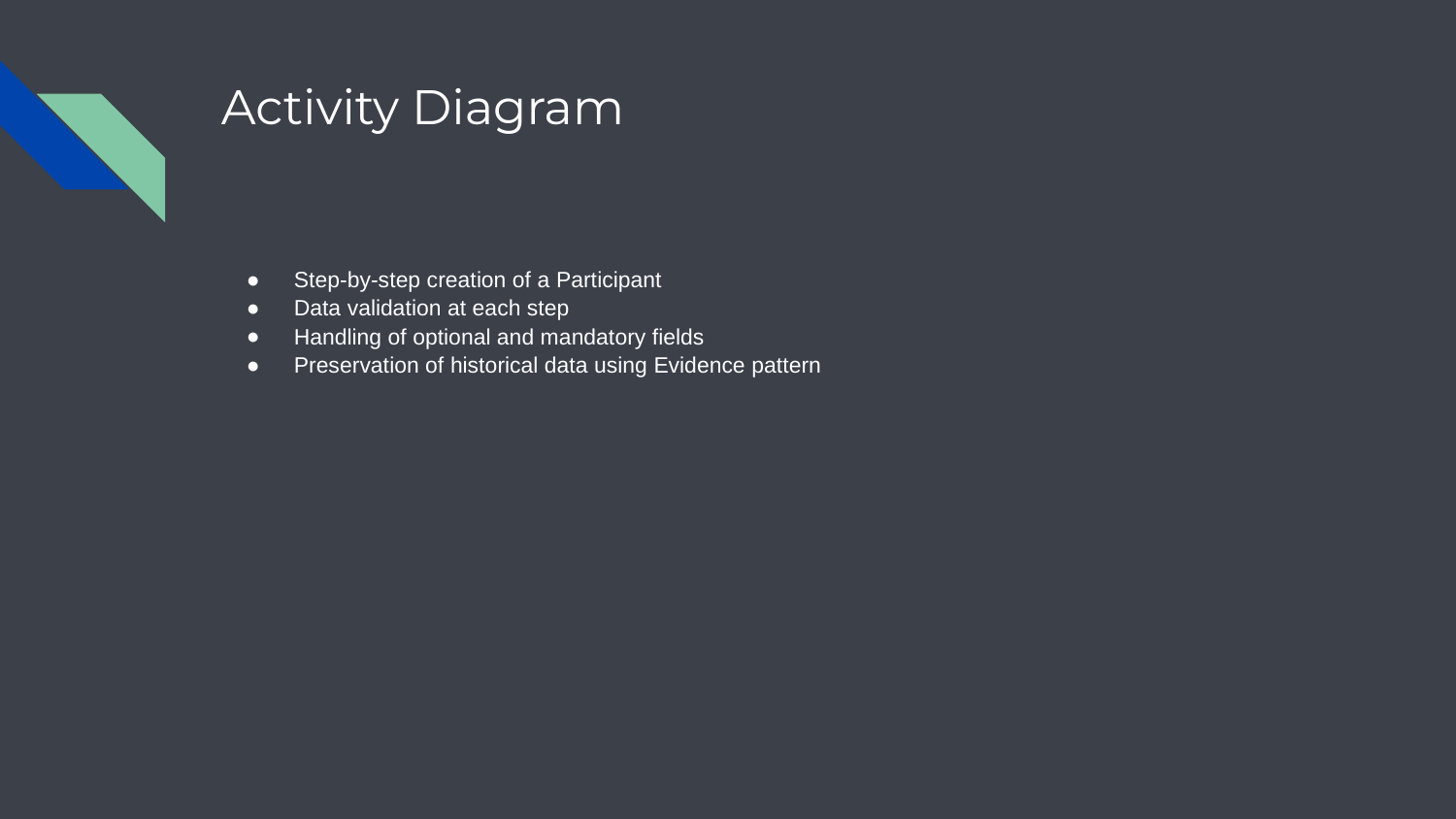

# Activity Diagram
Step-by-step creation of a Participant
Data validation at each step
Handling of optional and mandatory fields
Preservation of historical data using Evidence pattern